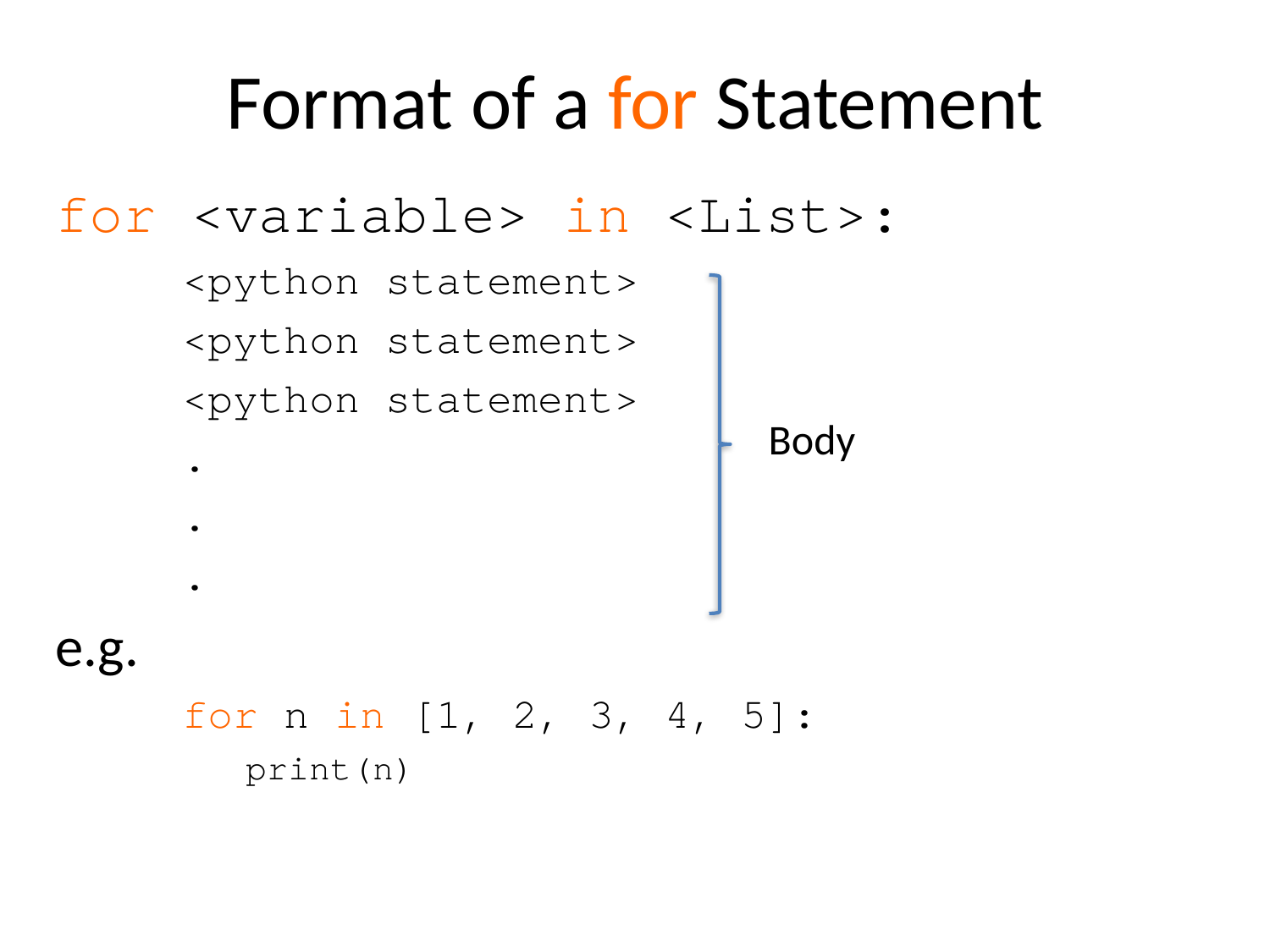

# Format of a for Statement
for <variable> in <List>:
<python statement>
<python statement>
<python statement>
.
.
.
e.g.
for n in [1, 2, 3, 4, 5]:
print(n)

Body